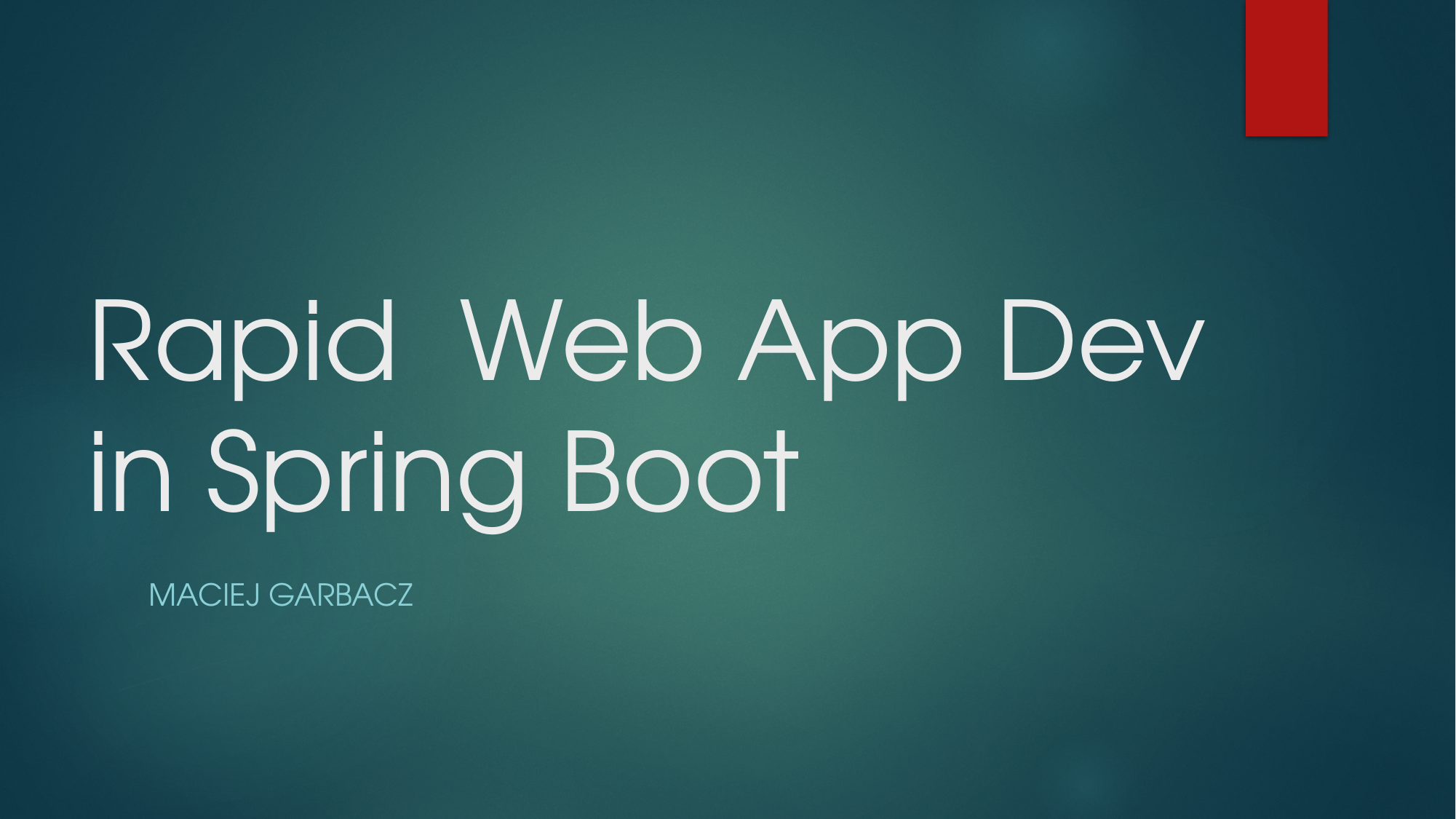

# Rapid  Web App Dev in Spring Boot
Maciej Garbacz